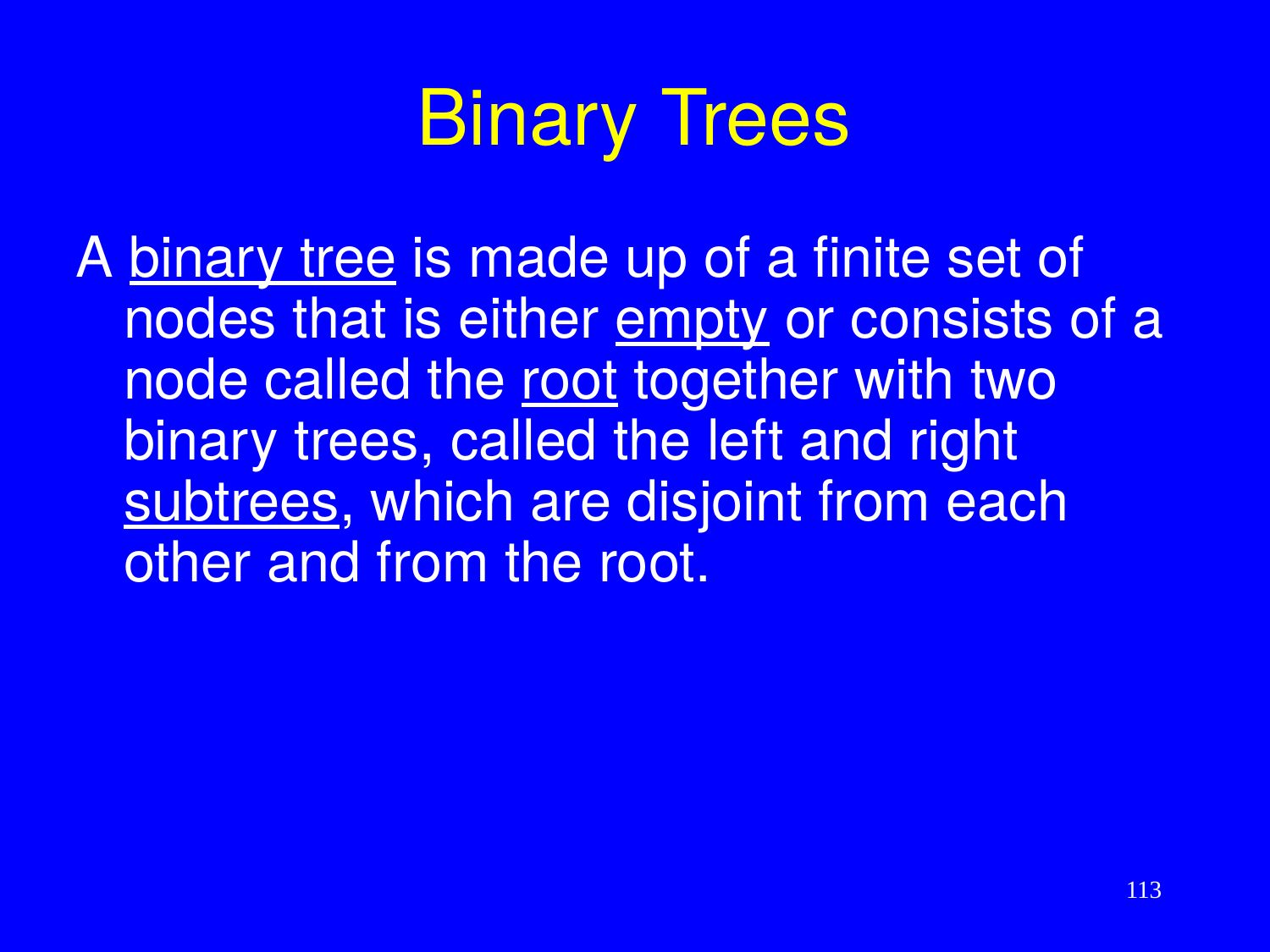

# Binary Trees
A binary tree is made up of a finite set of nodes that is either empty or consists of a node called the root together with two binary trees, called the left and right subtrees, which are disjoint from each other and from the root.
113